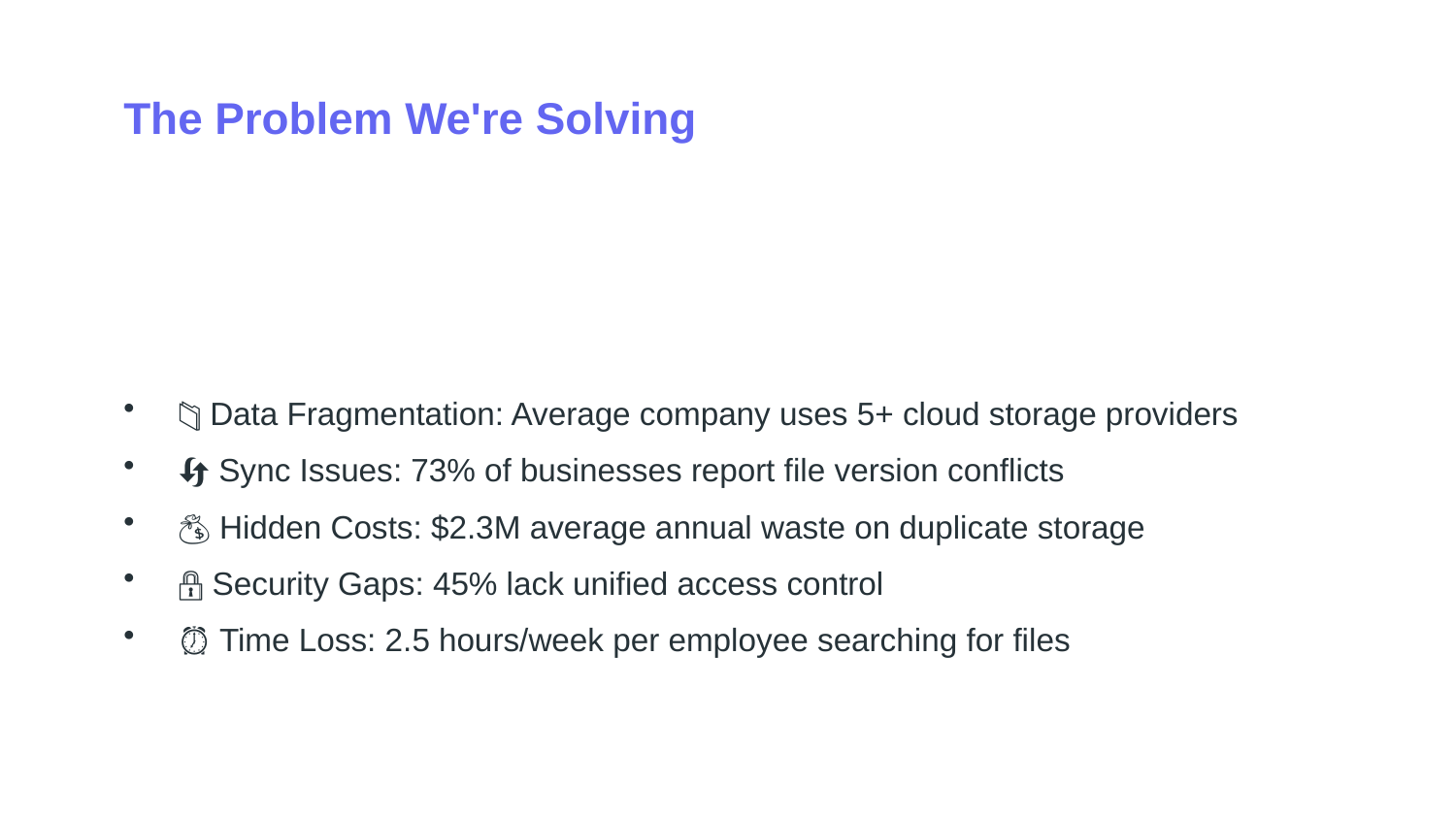

The Problem We're Solving
📁 Data Fragmentation: Average company uses 5+ cloud storage providers
🔄 Sync Issues: 73% of businesses report file version conflicts
💰 Hidden Costs: $2.3M average annual waste on duplicate storage
🔒 Security Gaps: 45% lack unified access control
⏰ Time Loss: 2.5 hours/week per employee searching for files